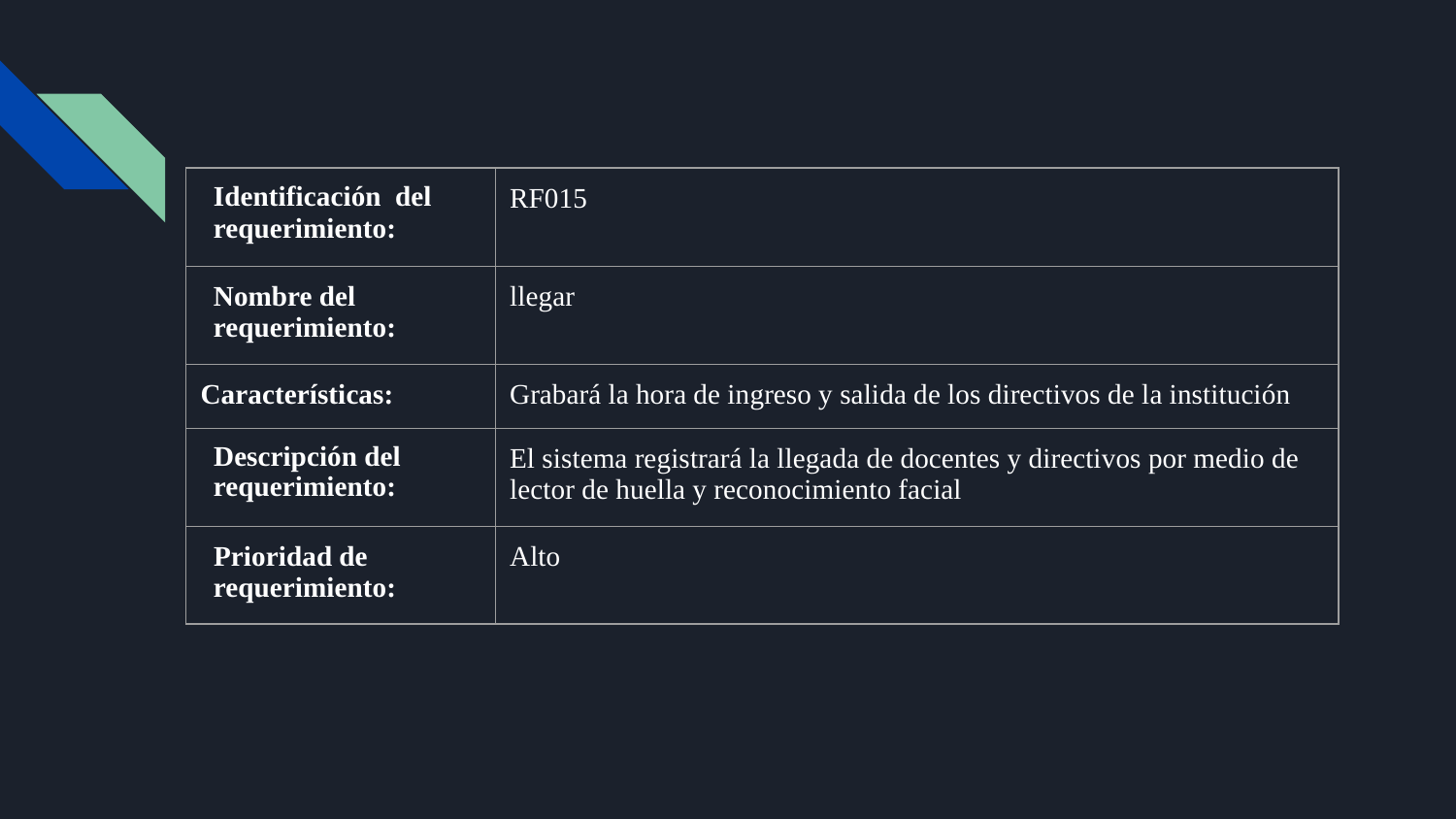

| Identificación del requerimiento: | RF015 |
| --- | --- |
| Nombre del requerimiento: | llegar |
| Características: | Grabará la hora de ingreso y salida de los directivos de la institución |
| Descripción del requerimiento: | El sistema registrará la llegada de docentes y directivos por medio de lector de huella y reconocimiento facial |
| Prioridad de requerimiento: | Alto |